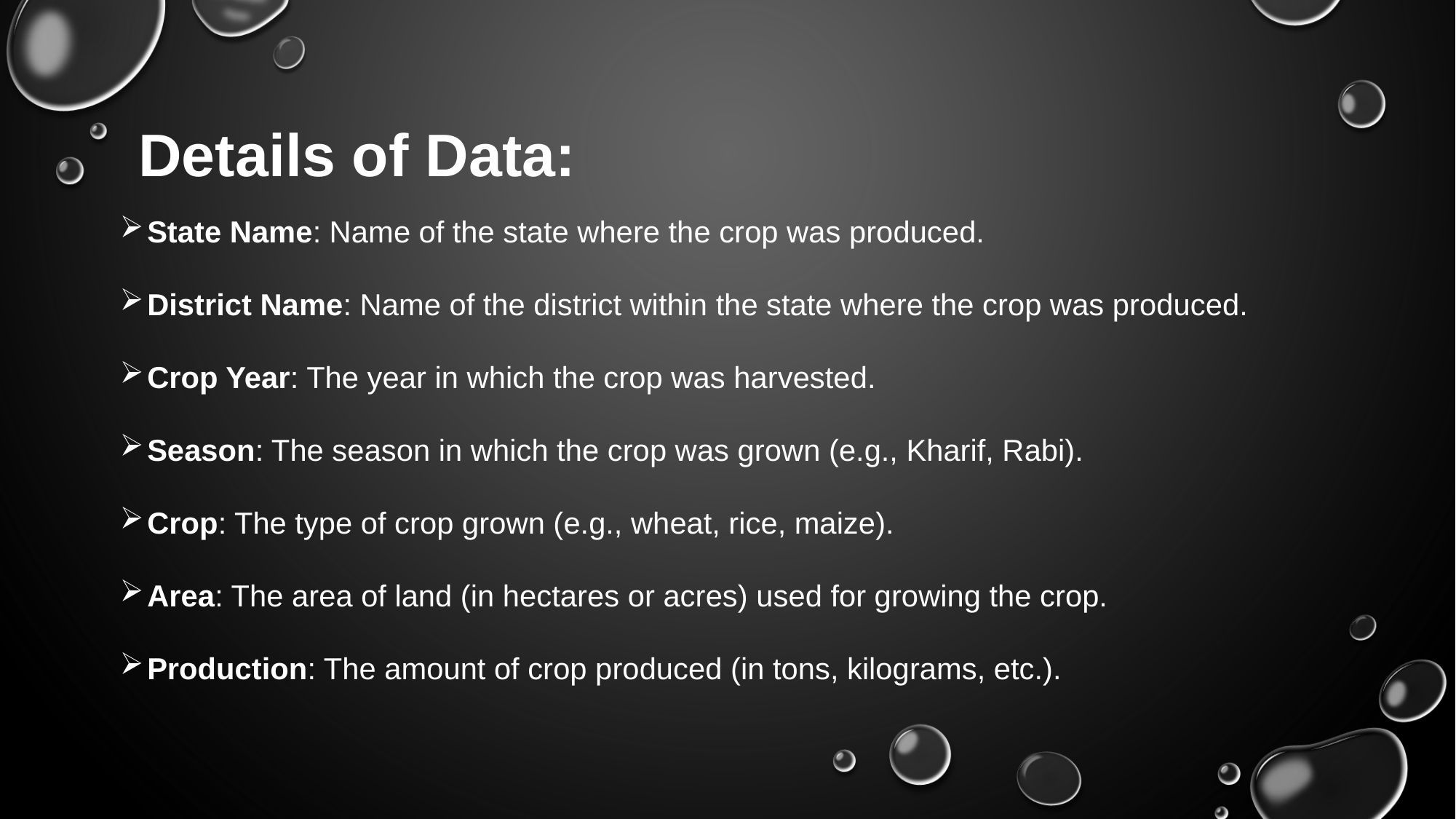

# Details of Data:
State Name: Name of the state where the crop was produced.

District Name: Name of the district within the state where the crop was produced.

Crop Year: The year in which the crop was harvested.

Season: The season in which the crop was grown (e.g., Kharif, Rabi).

Crop: The type of crop grown (e.g., wheat, rice, maize).

Area: The area of land (in hectares or acres) used for growing the crop.

Production: The amount of crop produced (in tons, kilograms, etc.).